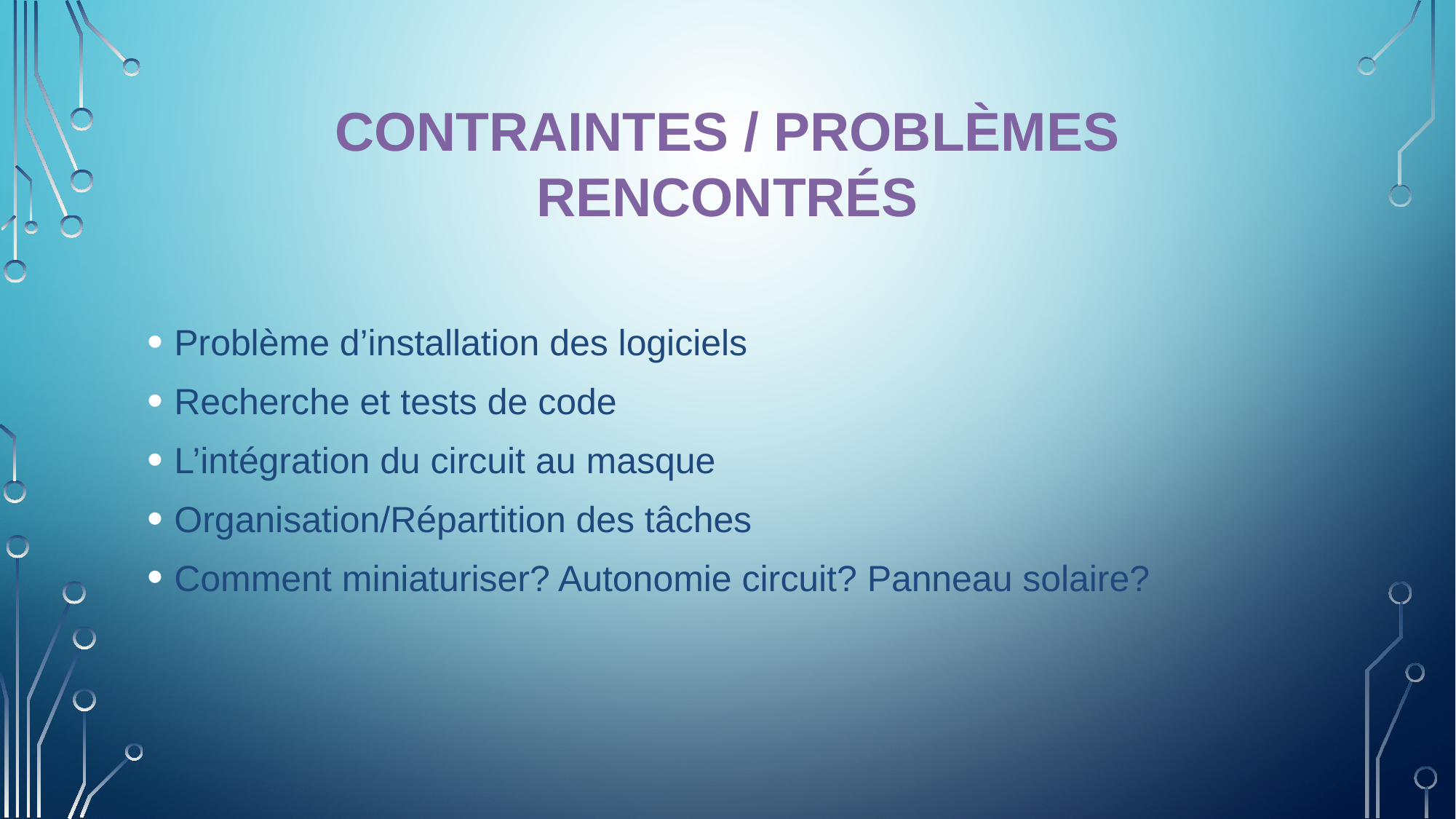

Contraintes / problèmes rencontrés
Problème d’installation des logiciels
Recherche et tests de code
L’intégration du circuit au masque
Organisation/Répartition des tâches
Comment miniaturiser? Autonomie circuit? Panneau solaire?